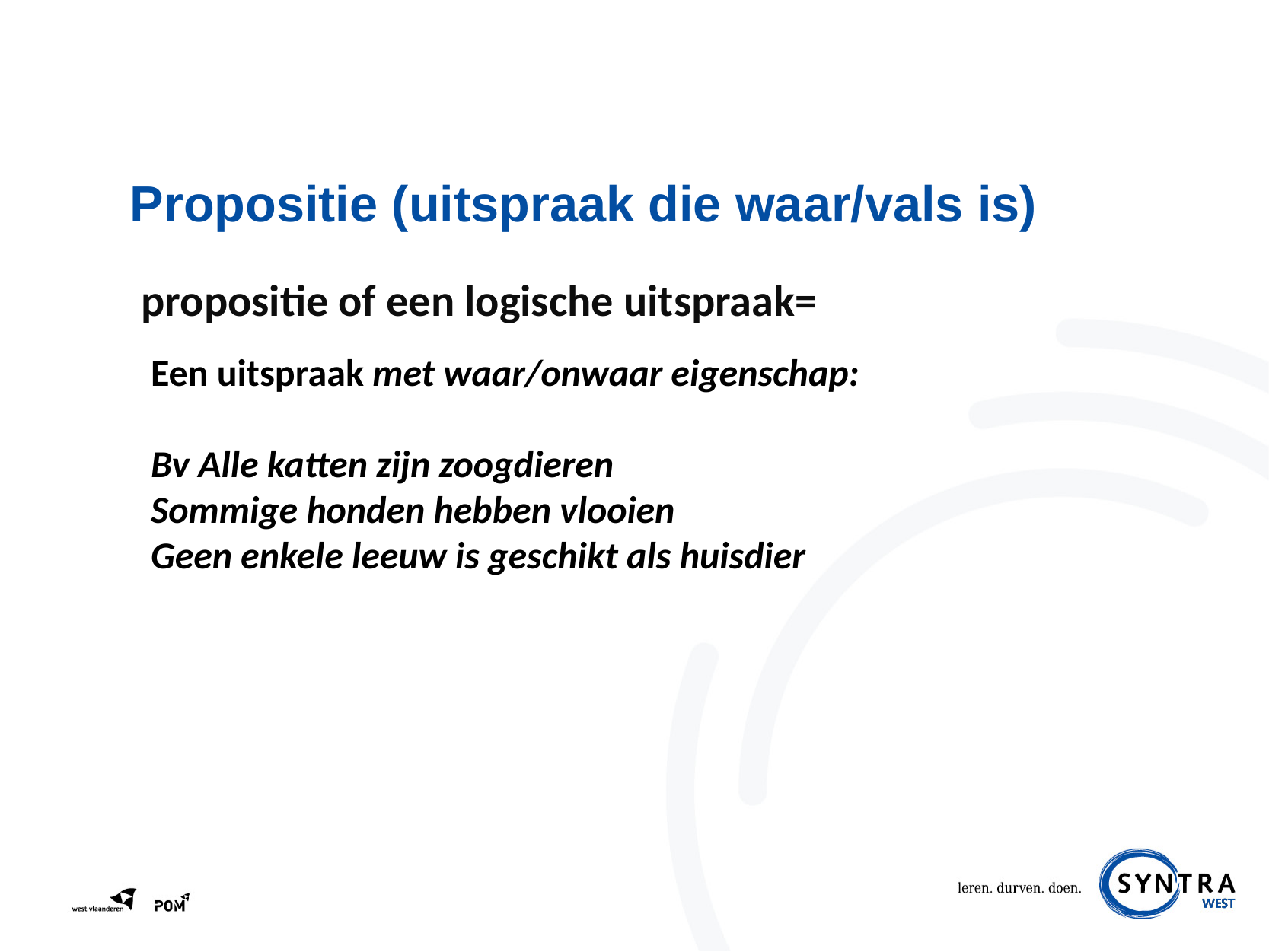

# Propositie (uitspraak die waar/vals is)
propositie of een logische uitspraak=
Een uitspraak met waar/onwaar eigenschap:

Bv Alle katten zijn zoogdieren
Sommige honden hebben vlooien
Geen enkele leeuw is geschikt als huisdier